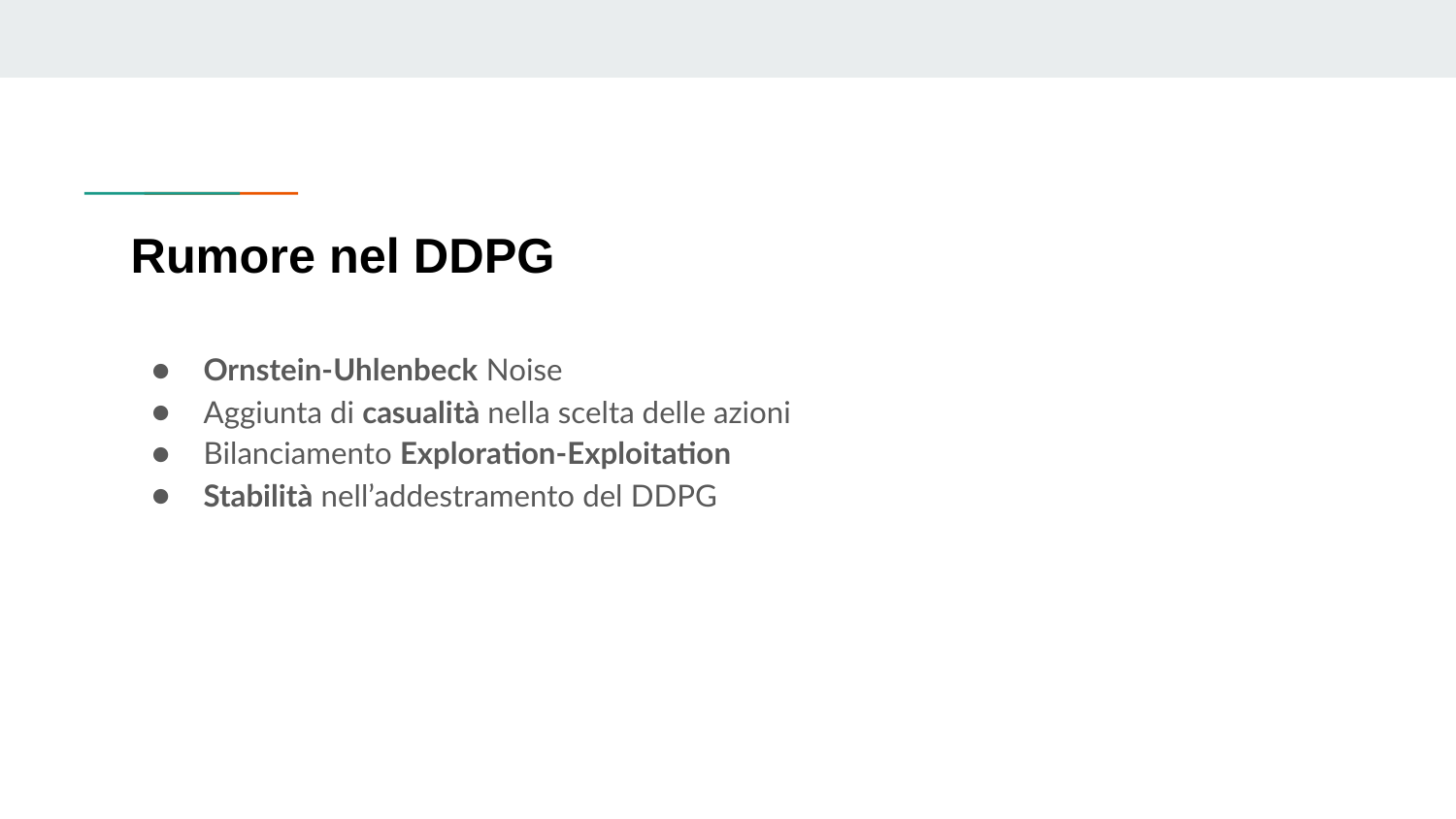

# Rumore nel DDPG

Ornstein-Uhlenbeck Noise
Aggiunta di casualità nella scelta delle azioni
Bilanciamento Exploration-Exploitation
Stabilità nell’addestramento del DDPG